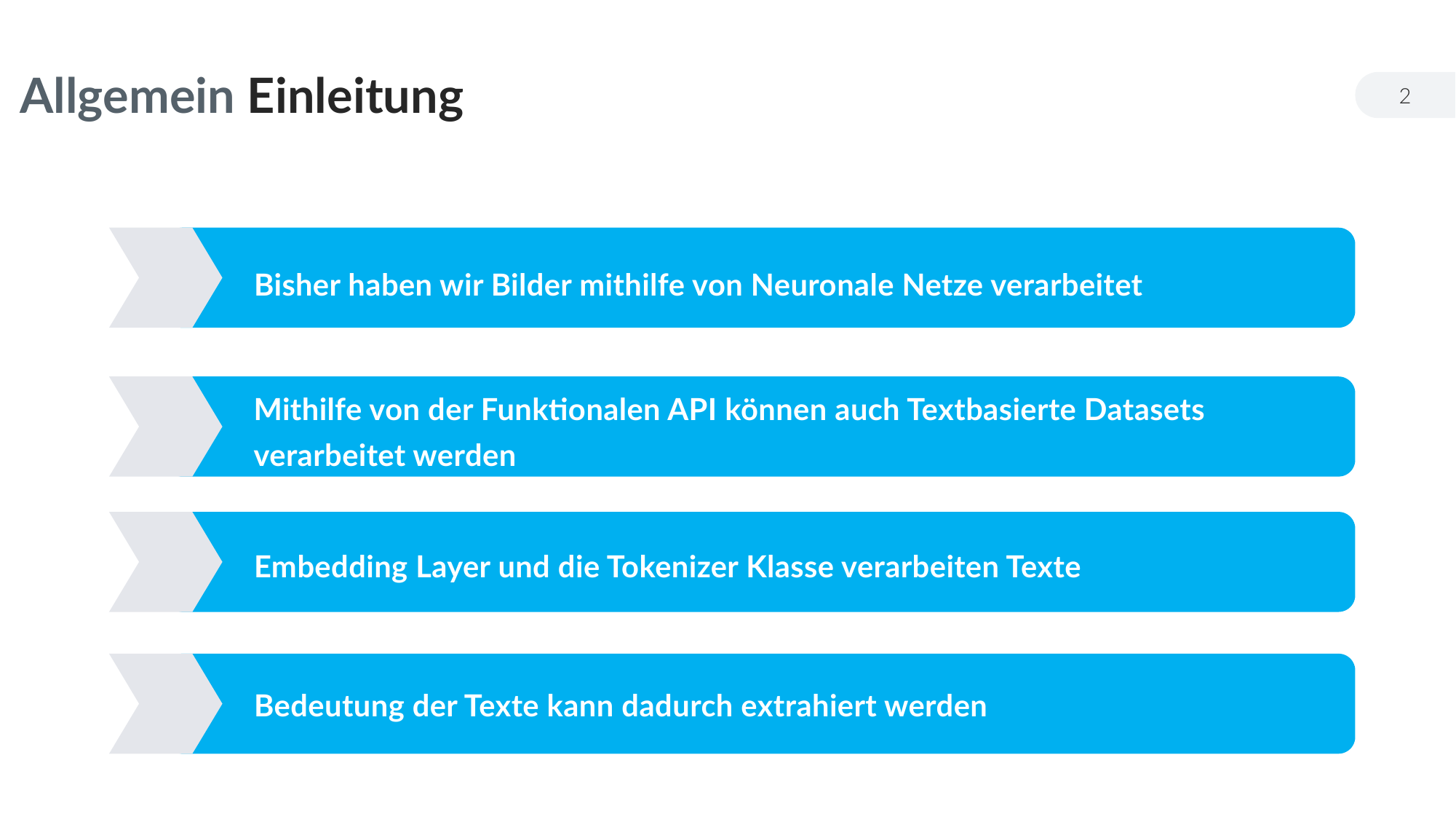

Allgemein Einleitung
2

Bisher haben wir Bilder mithilfe von Neuronale Netze verarbeitet

Mithilfe von der Funktionalen API können auch Textbasierte Datasets verarbeitet werden

Embedding Layer und die Tokenizer Klasse verarbeiten Texte

Bedeutung der Texte kann dadurch extrahiert werden